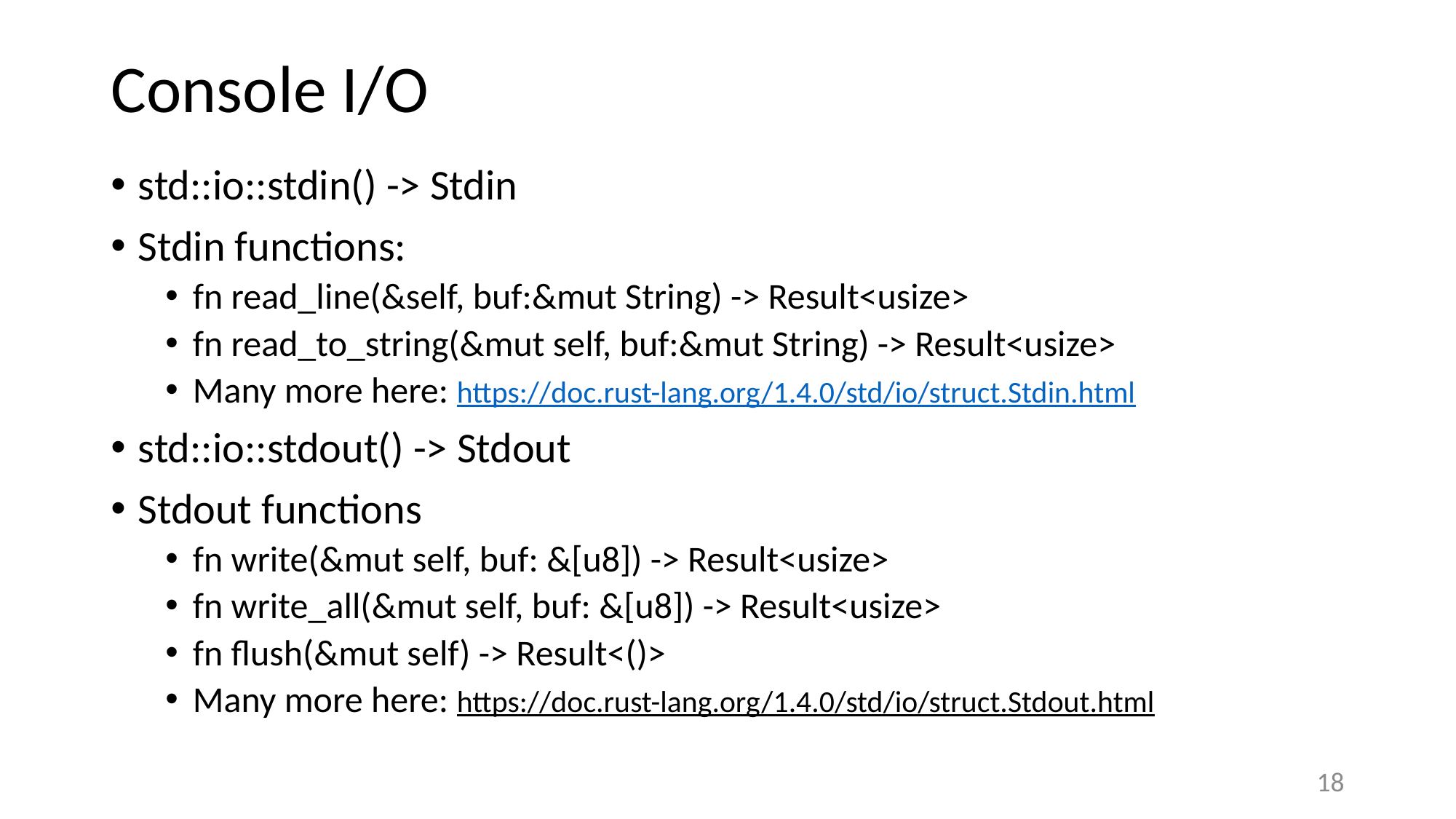

# Console I/O
std::io::stdin() -> Stdin
Stdin functions:
fn read_line(&self, buf:&mut String) -> Result<usize>
fn read_to_string(&mut self, buf:&mut String) -> Result<usize>
Many more here: https://doc.rust-lang.org/1.4.0/std/io/struct.Stdin.html
std::io::stdout() -> Stdout
Stdout functions
fn write(&mut self, buf: &[u8]) -> Result<usize>
fn write_all(&mut self, buf: &[u8]) -> Result<usize>
fn flush(&mut self) -> Result<()>
Many more here: https://doc.rust-lang.org/1.4.0/std/io/struct.Stdout.html
18